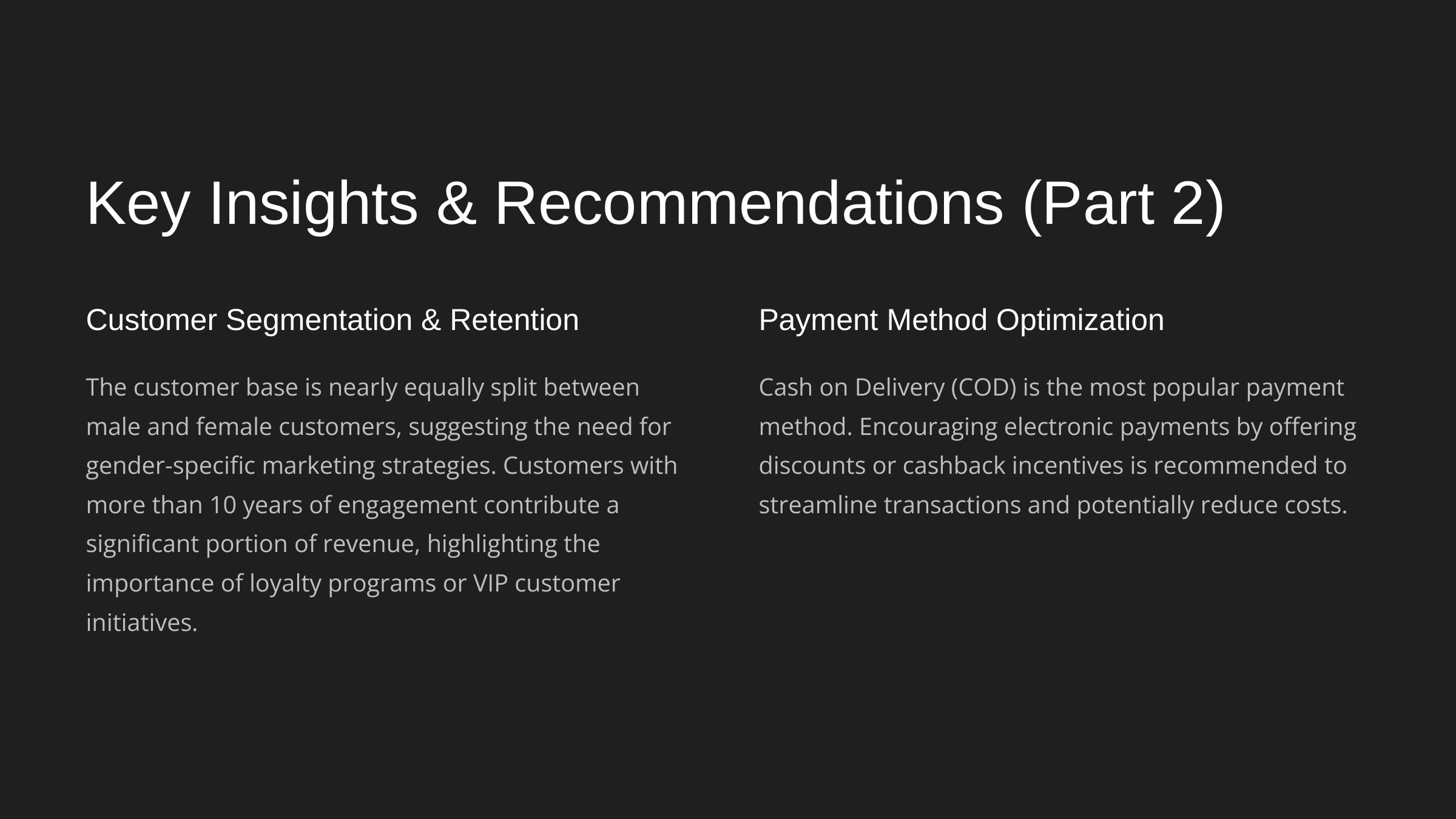

Key Insights & Recommendations (Part 2)
Customer Segmentation & Retention
Payment Method Optimization
The customer base is nearly equally split between male and female customers, suggesting the need for gender-specific marketing strategies. Customers with more than 10 years of engagement contribute a significant portion of revenue, highlighting the importance of loyalty programs or VIP customer initiatives.
Cash on Delivery (COD) is the most popular payment method. Encouraging electronic payments by offering discounts or cashback incentives is recommended to streamline transactions and potentially reduce costs.